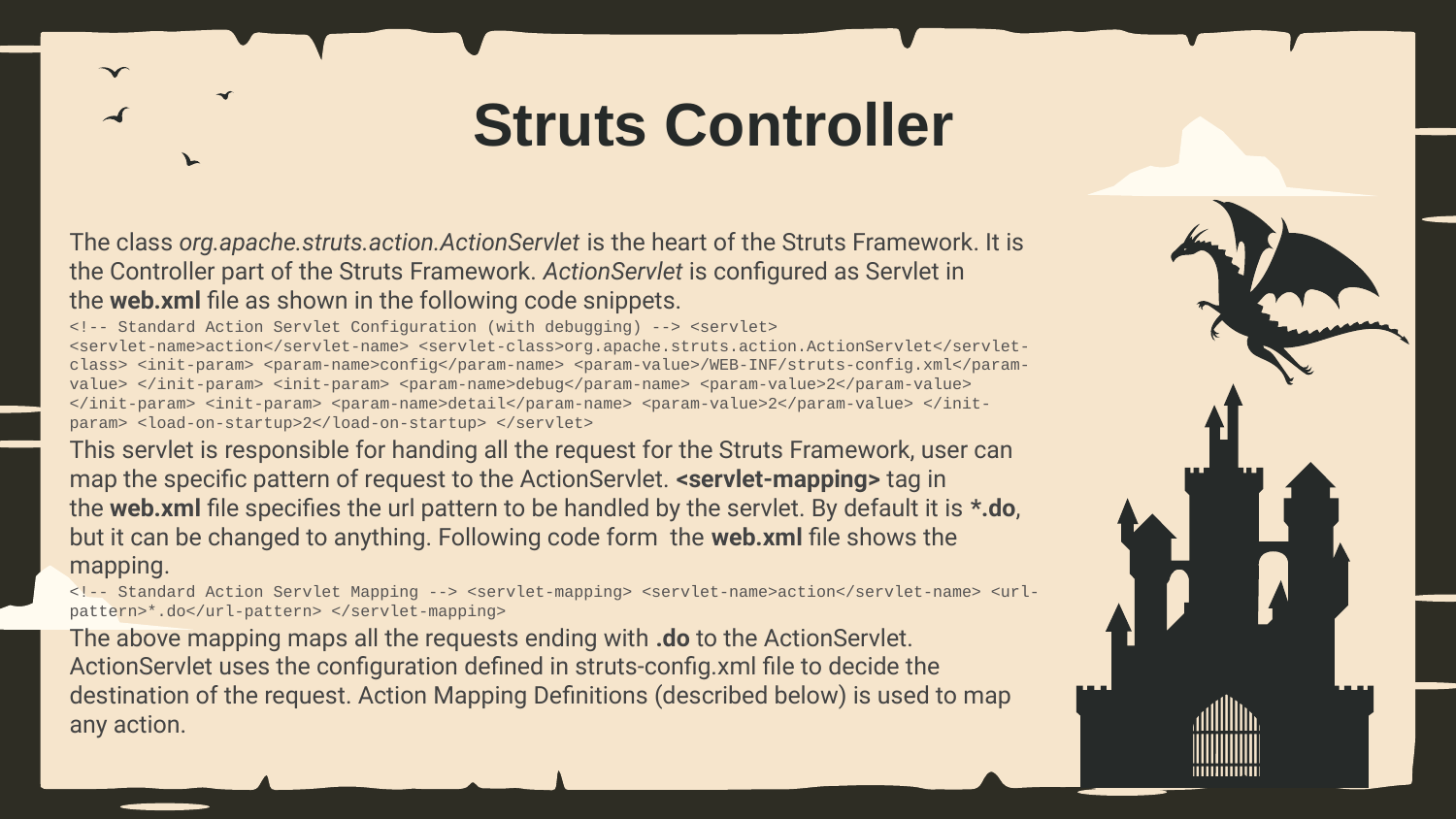

# Struts Controller
The class org.apache.struts.action.ActionServlet is the heart of the Struts Framework. It is the Controller part of the Struts Framework. ActionServlet is configured as Servlet in the web.xml file as shown in the following code snippets.
<!-- Standard Action Servlet Configuration (with debugging) --> <servlet> <servlet-name>action</servlet-name> <servlet-class>org.apache.struts.action.ActionServlet</servlet-class> <init-param> <param-name>config</param-name> <param-value>/WEB-INF/struts-config.xml</param-value> </init-param> <init-param> <param-name>debug</param-name> <param-value>2</param-value> </init-param> <init-param> <param-name>detail</param-name> <param-value>2</param-value> </init-param> <load-on-startup>2</load-on-startup> </servlet>
This servlet is responsible for handing all the request for the Struts Framework, user can map the specific pattern of request to the ActionServlet. <servlet-mapping> tag in the web.xml file specifies the url pattern to be handled by the servlet. By default it is *.do, but it can be changed to anything. Following code form  the web.xml file shows the mapping.
<!-- Standard Action Servlet Mapping --> <servlet-mapping> <servlet-name>action</servlet-name> <url-pattern>*.do</url-pattern> </servlet-mapping>
The above mapping maps all the requests ending with .do to the ActionServlet. ActionServlet uses the configuration defined in struts-config.xml file to decide the destination of the request. Action Mapping Definitions (described below) is used to map any action.